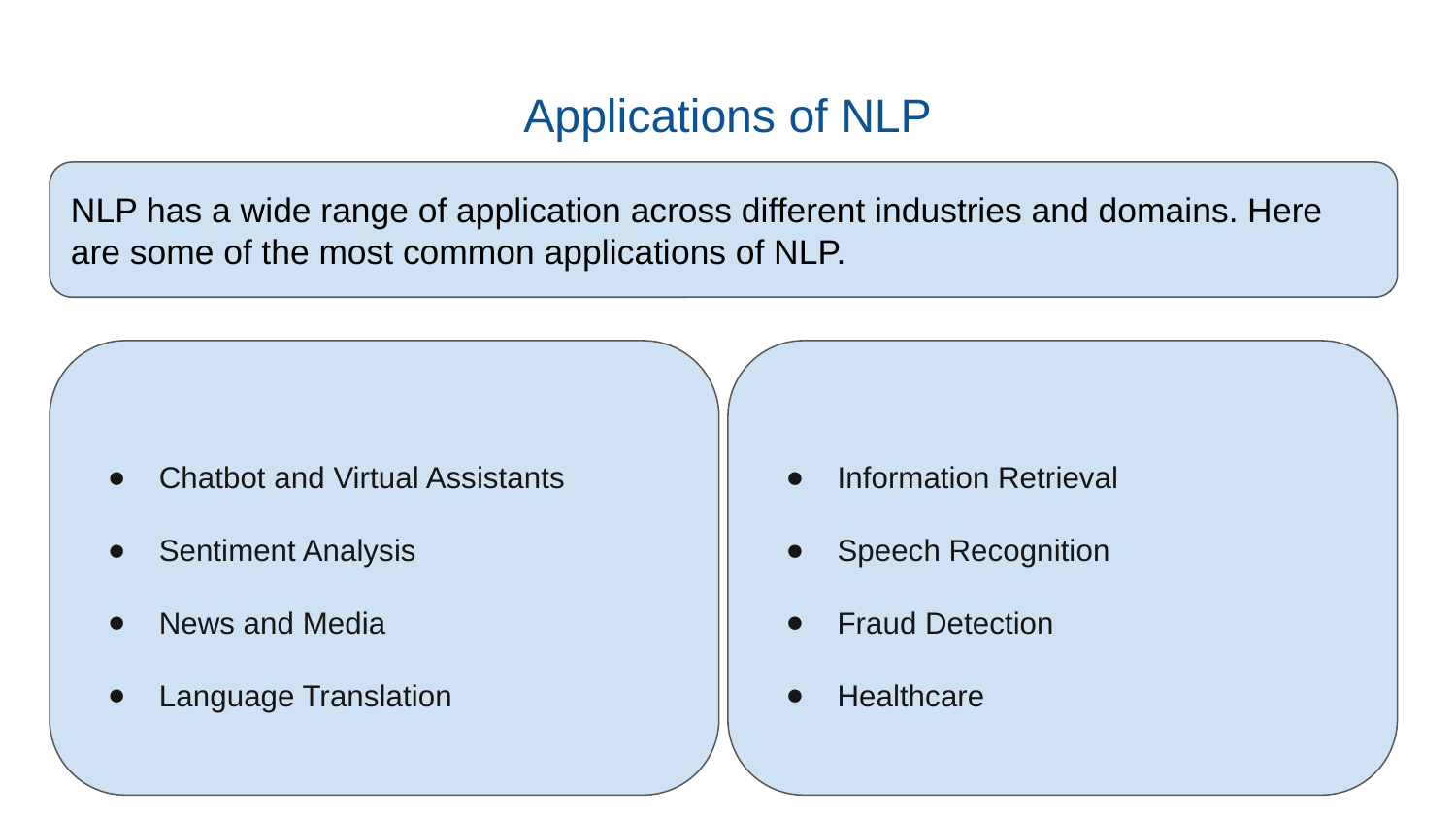

# Applications of NLP
NLP has a wide range of application across different industries and domains. Here are some of the most common applications of NLP.
Chatbot and Virtual Assistants
Sentiment Analysis
News and Media
Language Translation
Information Retrieval
Speech Recognition
Fraud Detection
Healthcare